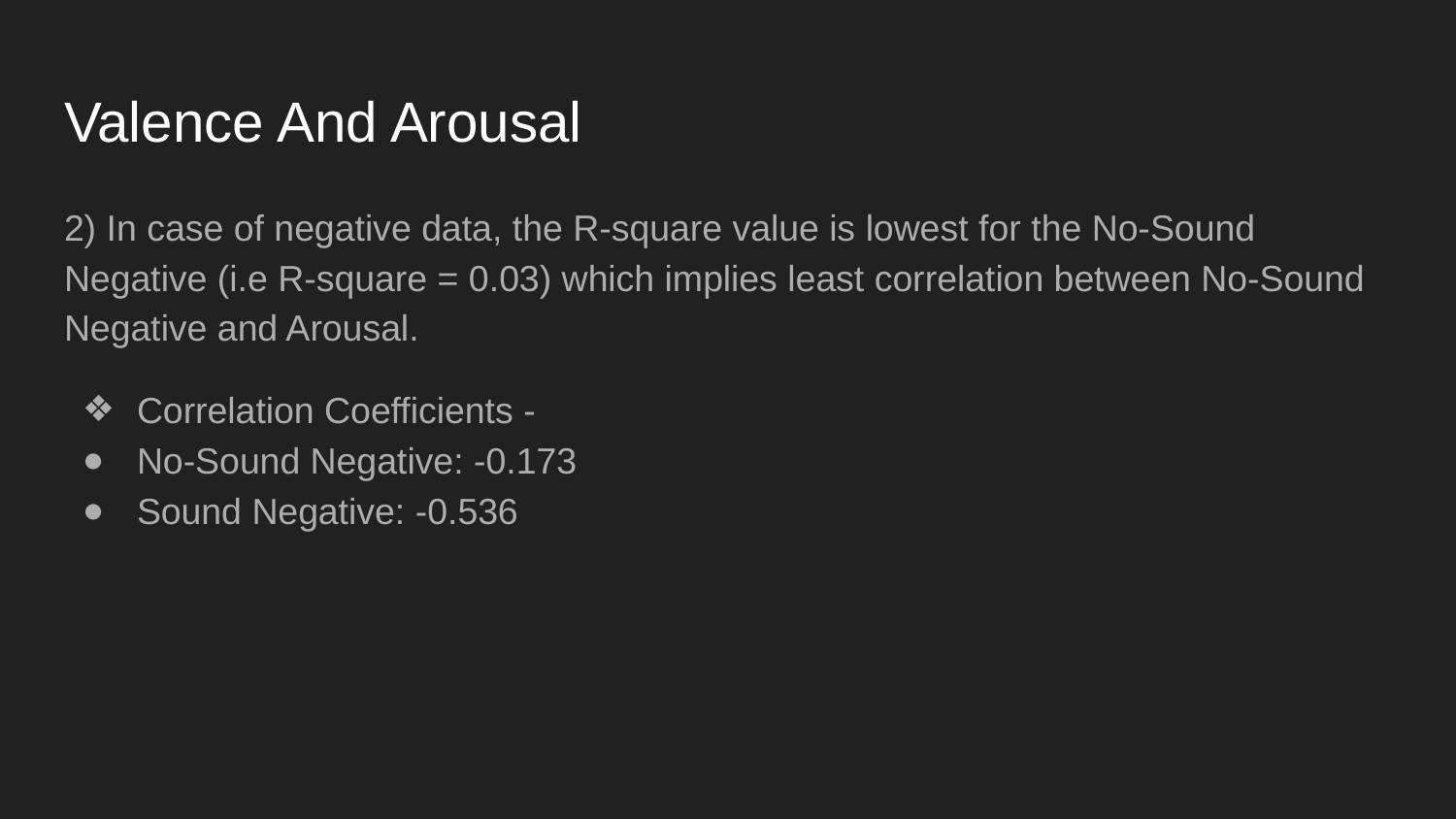

# Valence And Arousal

2) In case of negative data, the R-square value is lowest for the No-Sound  Negative (i.e R-square = 0.03) which implies least correlation between No-Sound Negative and Arousal.
Correlation Coefficients -
No-Sound Negative: -0.173
Sound Negative: -0.536